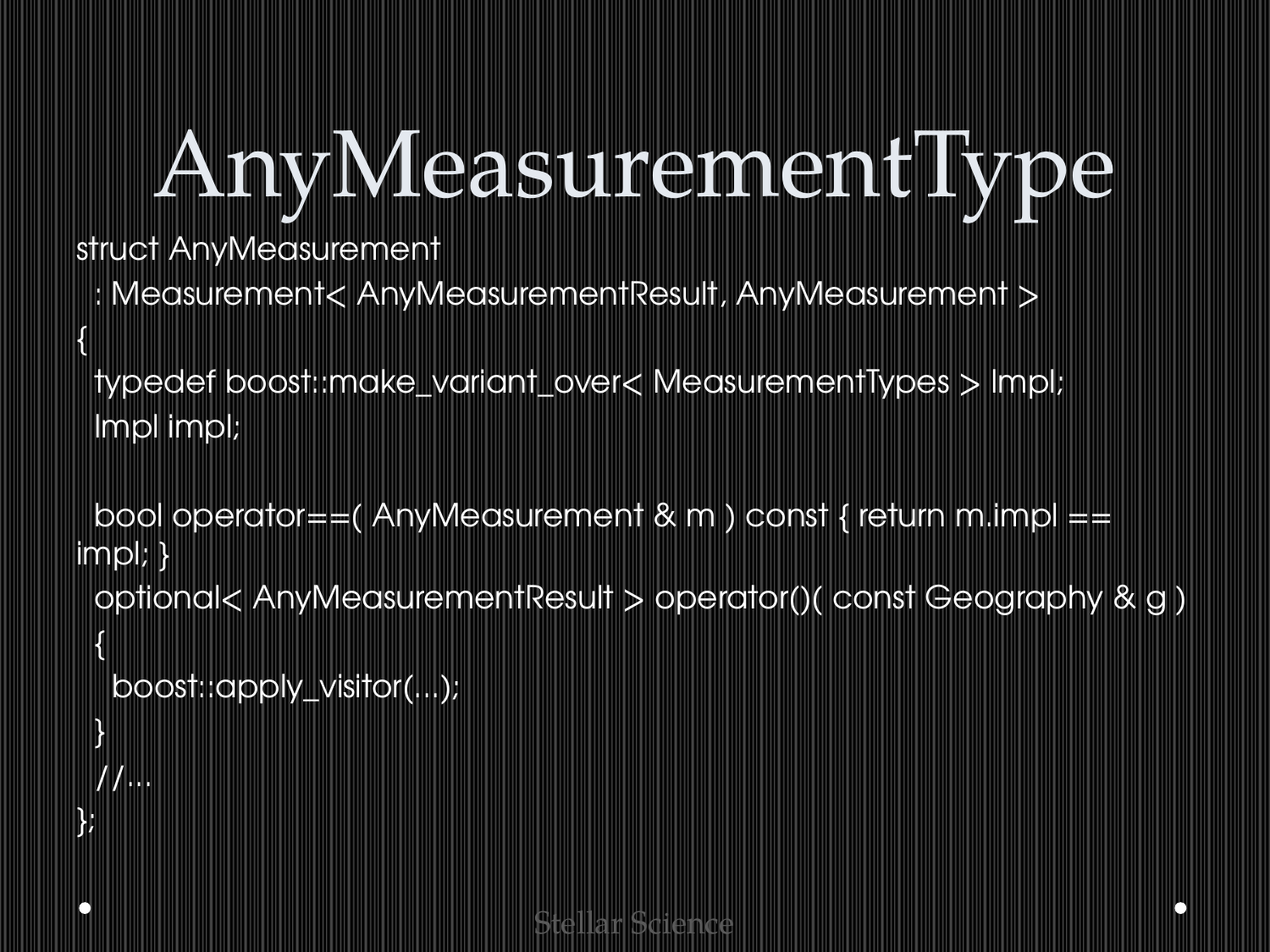

# AnyMeasurementType
struct AnyMeasurement
  : Measurement< AnyMeasurementResult, AnyMeasurement >
{
  typedef boost::make_variant_over< MeasurementTypes > Impl;
  Impl impl;

  bool operator==( AnyMeasurement & m ) const { return m.impl == impl; }
  optional< AnyMeasurementResult > operator()( const Geography & g )
  {
    boost::apply_visitor(...);
  }
  //...
};

Stellar Science